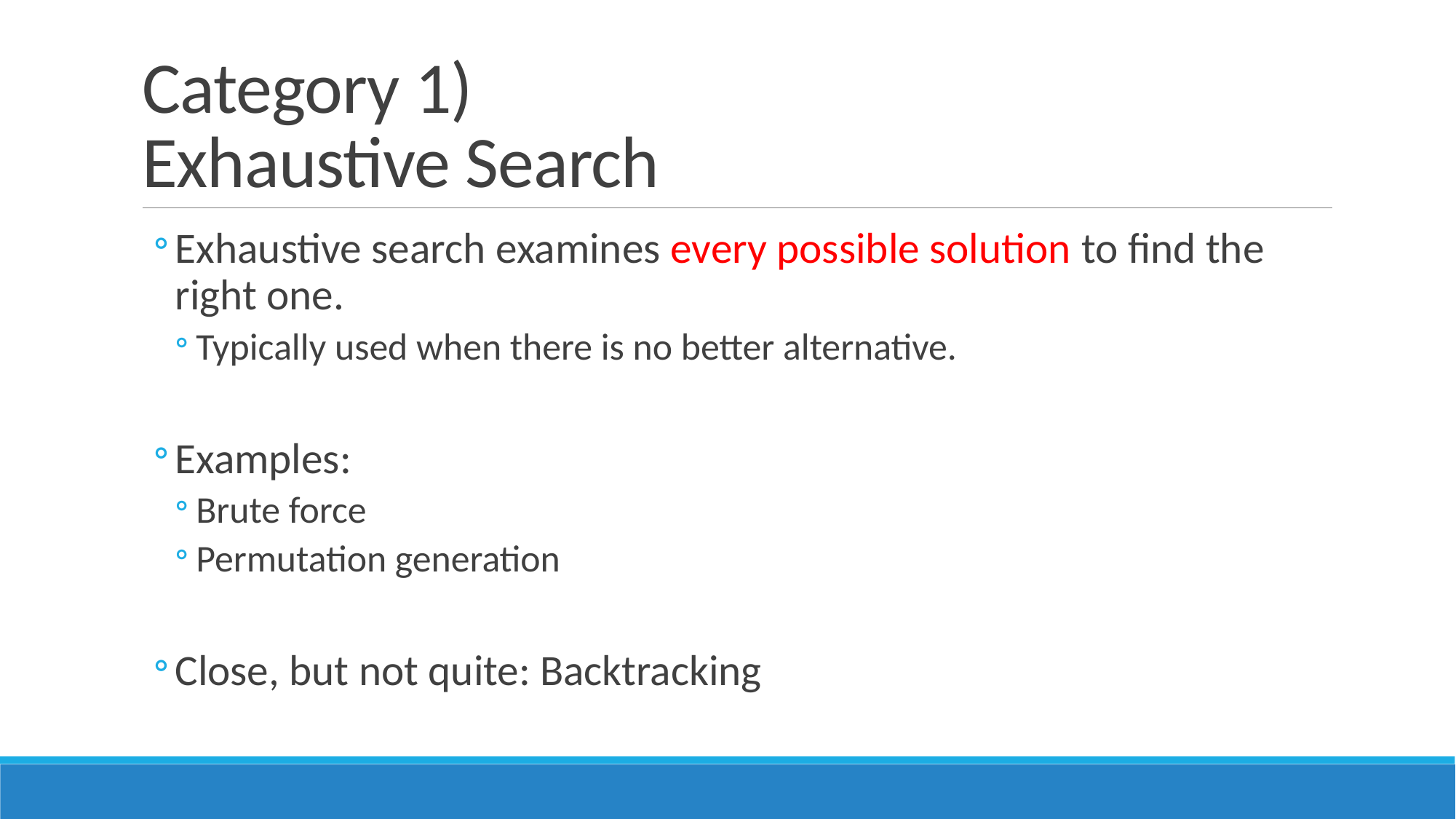

# Category 1) Exhaustive Search
Exhaustive search examines every possible solution to find the right one.
Typically used when there is no better alternative.

Examples:
Brute force
Permutation generation

Close, but not quite: Backtracking